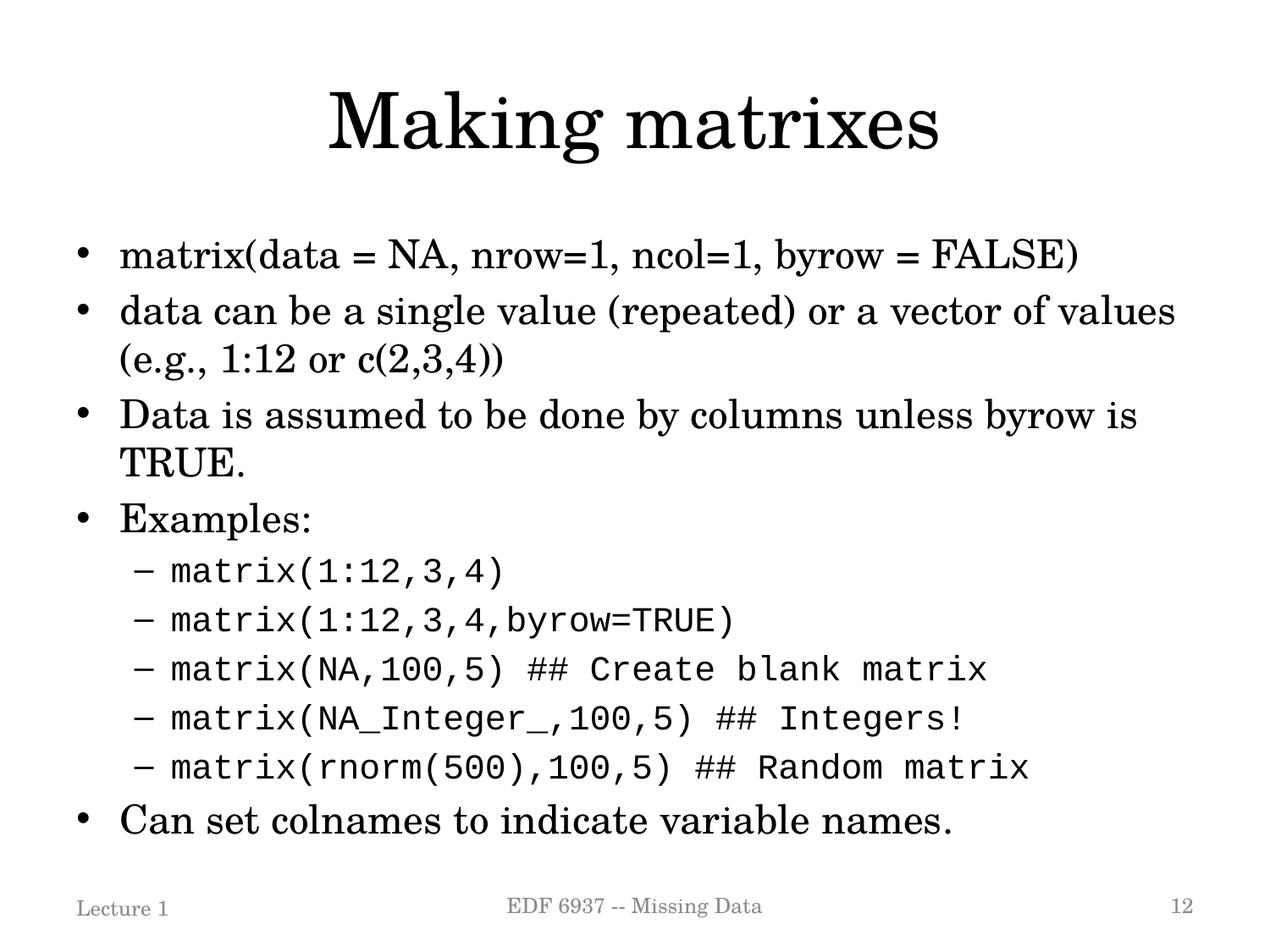

# Making matrixes
matrix(data = NA, nrow=1, ncol=1, byrow = FALSE)
data can be a single value (repeated) or a vector of values (e.g., 1:12 or c(2,3,4))
Data is assumed to be done by columns unless byrow is TRUE.
Examples:
matrix(1:12,3,4)
matrix(1:12,3,4,byrow=TRUE)
matrix(NA,100,5) ## Create blank matrix
matrix(NA_Integer_,100,5) ## Integers!
matrix(rnorm(500),100,5) ## Random matrix
Can set colnames to indicate variable names.
Lecture 1
EDF 6937 -- Missing Data
12